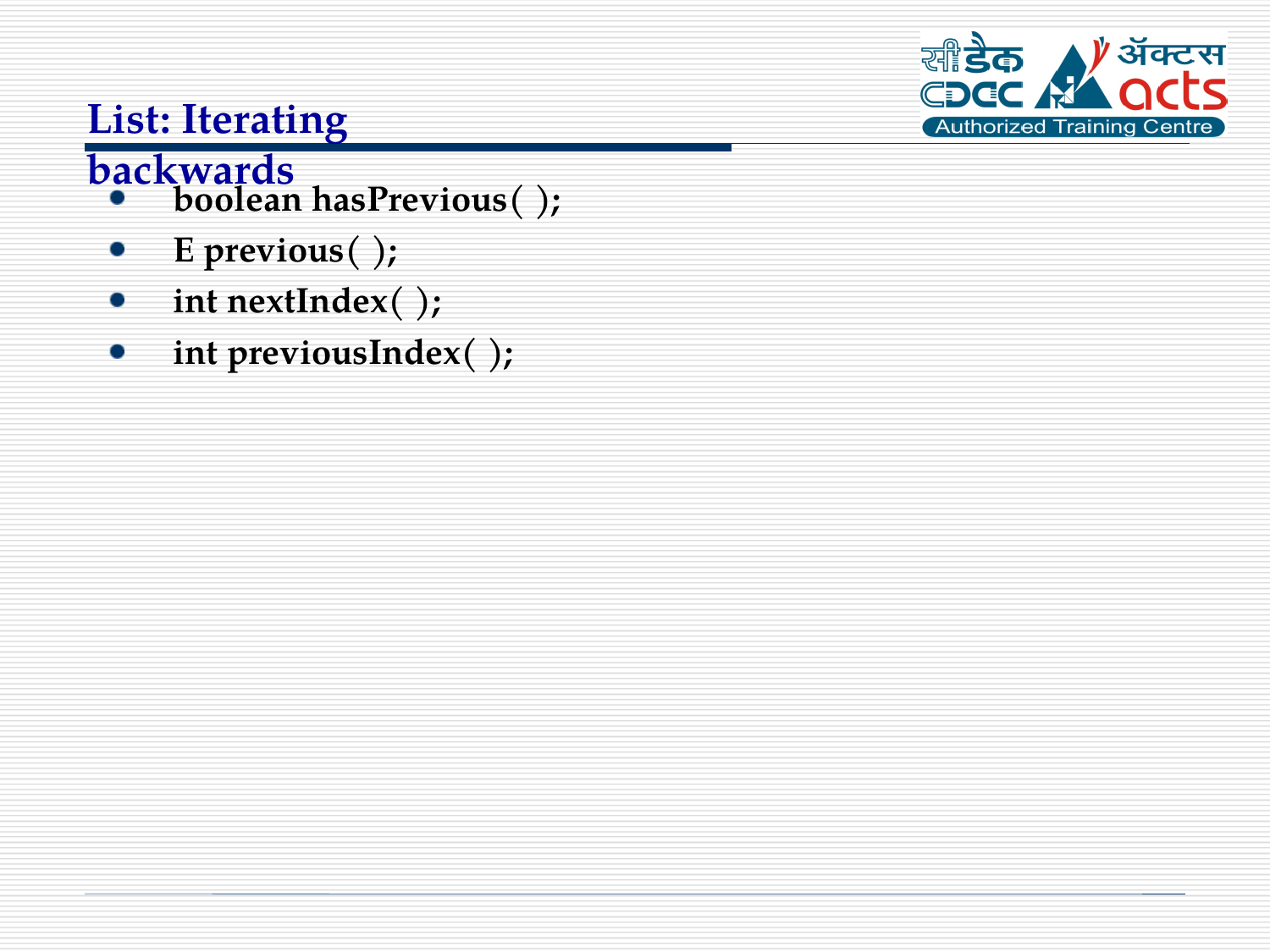

List: Iterating backwards
boolean hasPrevious( );
E previous( );
int nextIndex( );
int previousIndex( );